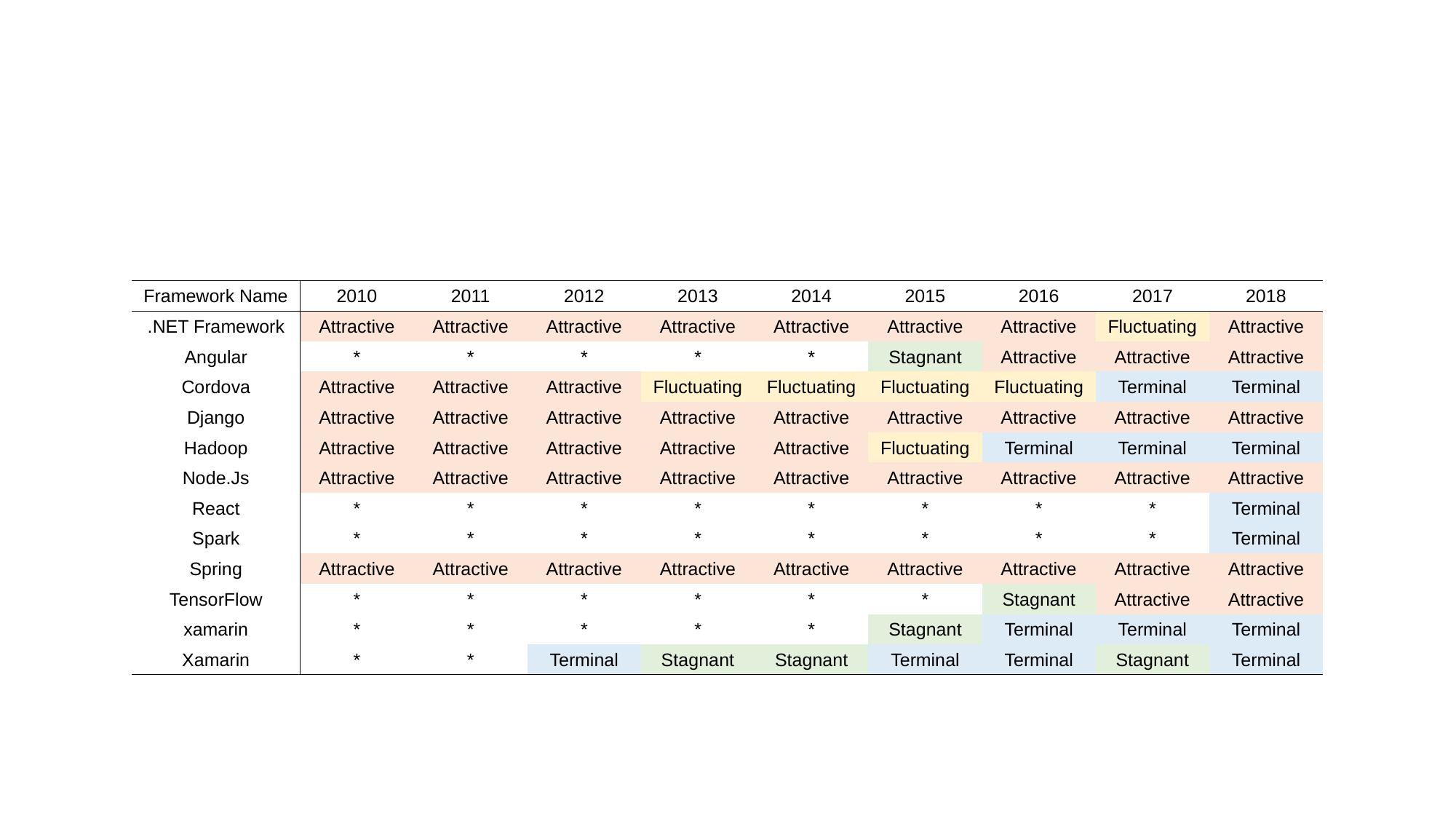

| Framework Name | 2010 | 2011 | 2012 | 2013 | 2014 | 2015 | 2016 | 2017 | 2018 |
| --- | --- | --- | --- | --- | --- | --- | --- | --- | --- |
| .NET Framework | Attractive | Attractive | Attractive | Attractive | Attractive | Attractive | Attractive | Fluctuating | Attractive |
| Angular | \* | \* | \* | \* | \* | Stagnant | Attractive | Attractive | Attractive |
| Cordova | Attractive | Attractive | Attractive | Fluctuating | Fluctuating | Fluctuating | Fluctuating | Terminal | Terminal |
| Django | Attractive | Attractive | Attractive | Attractive | Attractive | Attractive | Attractive | Attractive | Attractive |
| Hadoop | Attractive | Attractive | Attractive | Attractive | Attractive | Fluctuating | Terminal | Terminal | Terminal |
| Node.Js | Attractive | Attractive | Attractive | Attractive | Attractive | Attractive | Attractive | Attractive | Attractive |
| React | \* | \* | \* | \* | \* | \* | \* | \* | Terminal |
| Spark | \* | \* | \* | \* | \* | \* | \* | \* | Terminal |
| Spring | Attractive | Attractive | Attractive | Attractive | Attractive | Attractive | Attractive | Attractive | Attractive |
| TensorFlow | \* | \* | \* | \* | \* | \* | Stagnant | Attractive | Attractive |
| xamarin | \* | \* | \* | \* | \* | Stagnant | Terminal | Terminal | Terminal |
| Xamarin | \* | \* | Terminal | Stagnant | Stagnant | Terminal | Terminal | Stagnant | Terminal |